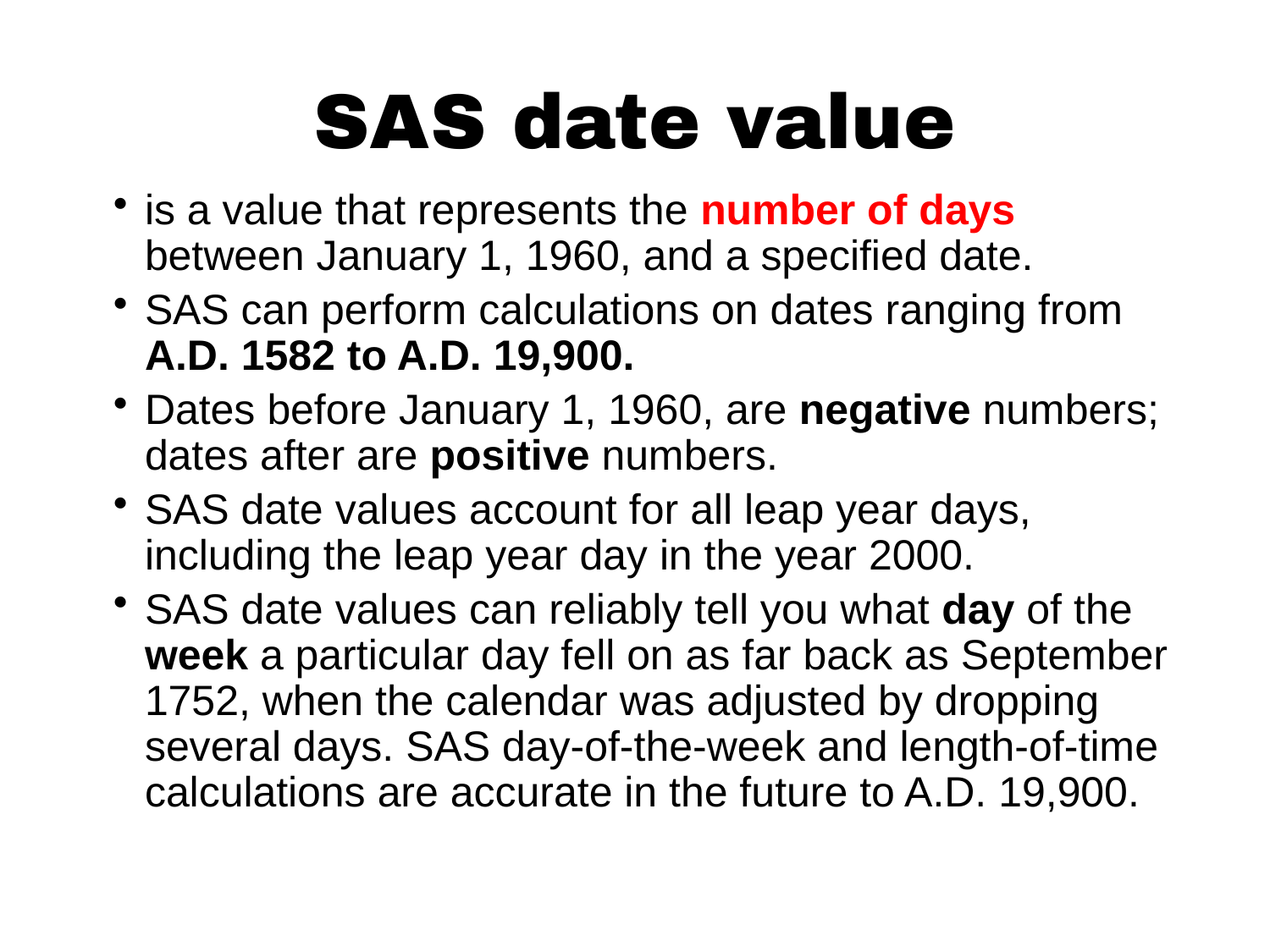

# SAS date value

is a value that represents the number of days between January 1, 1960, and a specified date.
SAS can perform calculations on dates ranging from A.D. 1582 to A.D. 19,900.
Dates before January 1, 1960, are negative numbers; dates after are positive numbers.
SAS date values account for all leap year days, including the leap year day in the year 2000.
SAS date values can reliably tell you what day of the week a particular day fell on as far back as September 1752, when the calendar was adjusted by dropping several days. SAS day-of-the-week and length-of-time calculations are accurate in the future to A.D. 19,900.